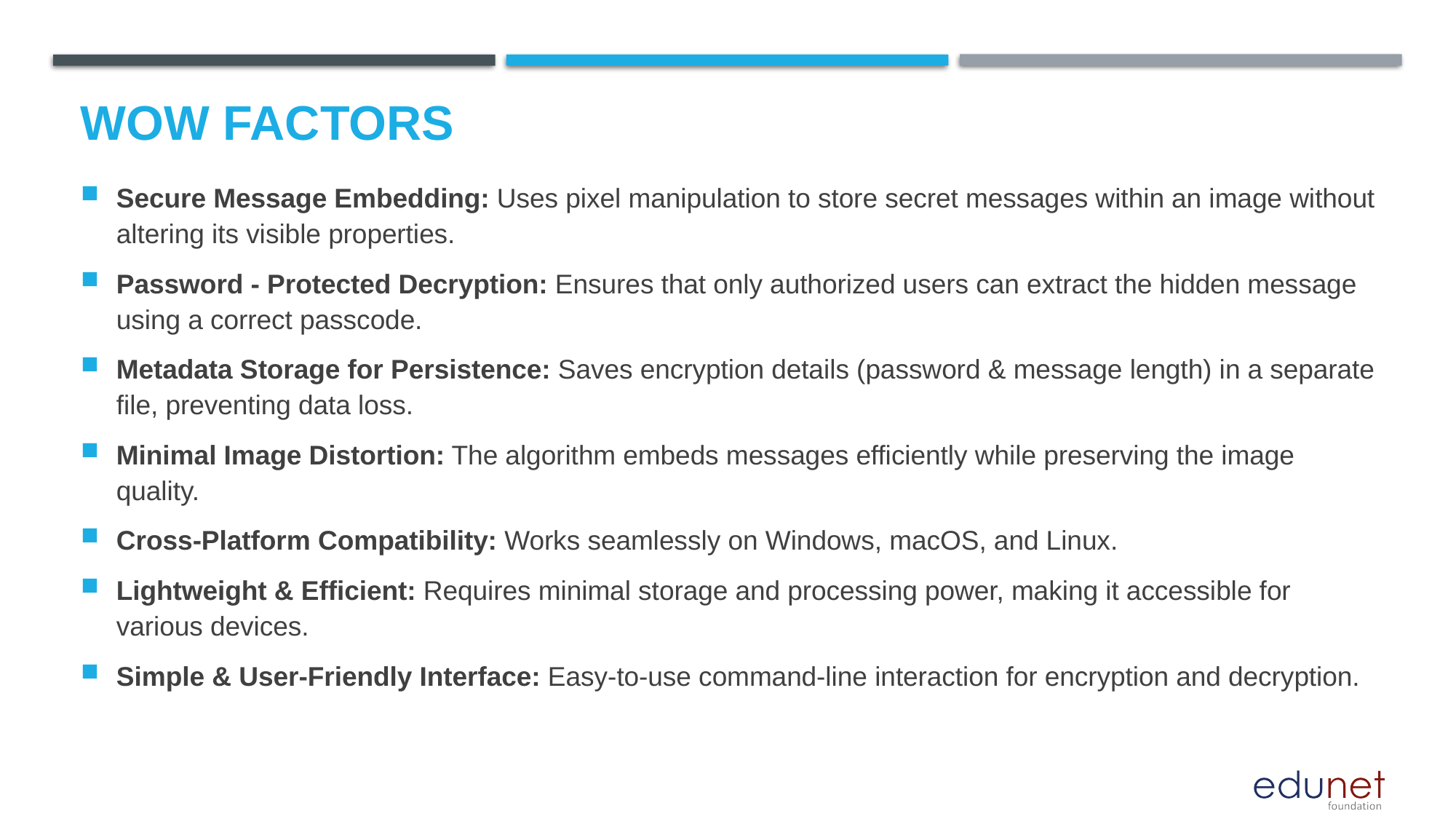

# Wow factors
Secure Message Embedding: Uses pixel manipulation to store secret messages within an image without altering its visible properties.
Password - Protected Decryption: Ensures that only authorized users can extract the hidden message using a correct passcode.
Metadata Storage for Persistence: Saves encryption details (password & message length) in a separate file, preventing data loss.
Minimal Image Distortion: The algorithm embeds messages efficiently while preserving the image quality.
Cross-Platform Compatibility: Works seamlessly on Windows, macOS, and Linux.
Lightweight & Efficient: Requires minimal storage and processing power, making it accessible for various devices.
Simple & User-Friendly Interface: Easy-to-use command-line interaction for encryption and decryption.